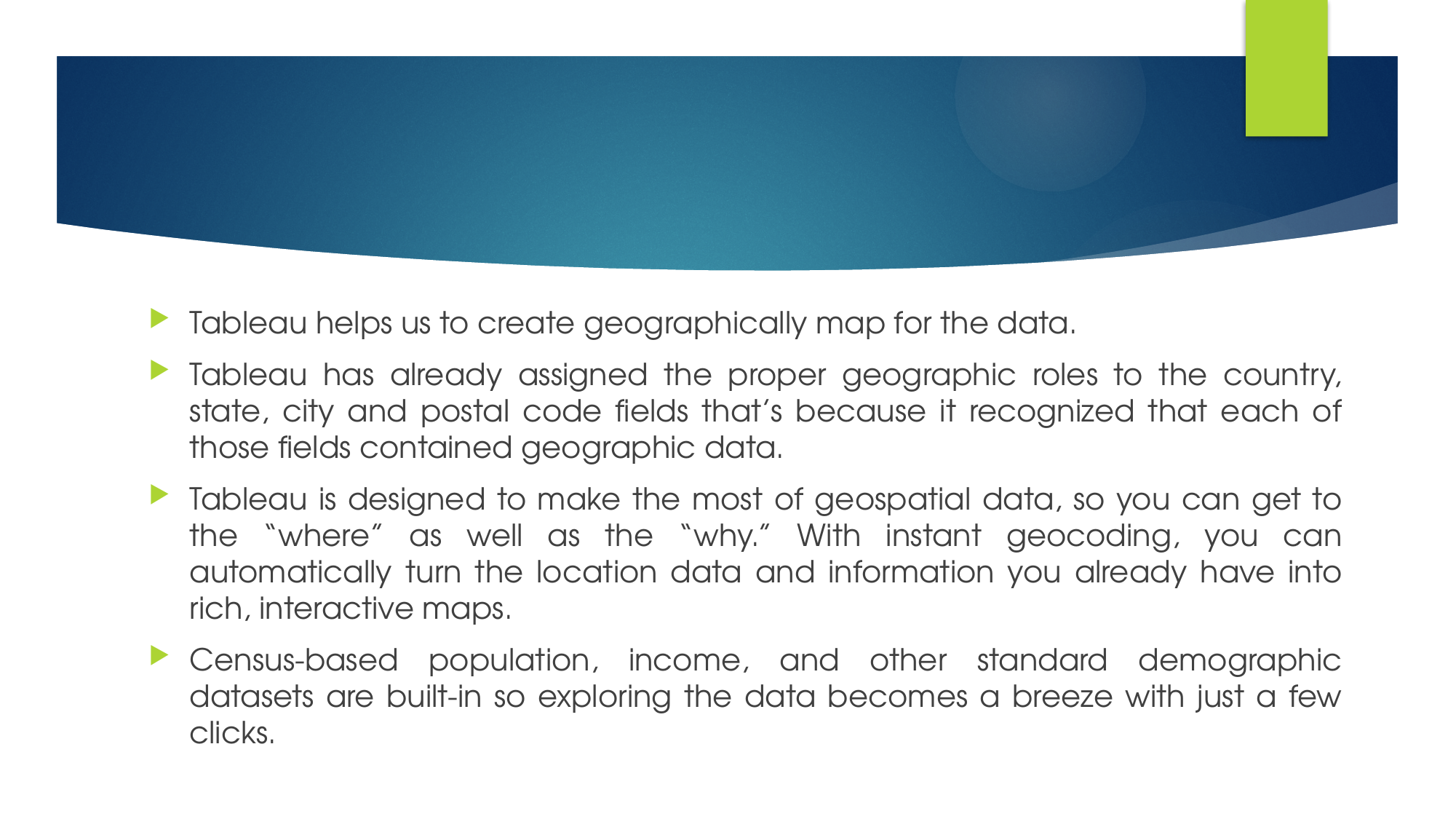

Tableau helps us to create geographically map for the data.
Tableau has already assigned the proper geographic roles to the country, state, city and postal code fields that’s because it recognized that each of those fields contained geographic data.
Tableau is designed to make the most of geospatial data, so you can get to the “where” as well as the “why.” With instant geocoding, you can automatically turn the location data and information you already have into rich, interactive maps.
Census-based population, income, and other standard demographic datasets are built-in so exploring the data becomes a breeze with just a few clicks.